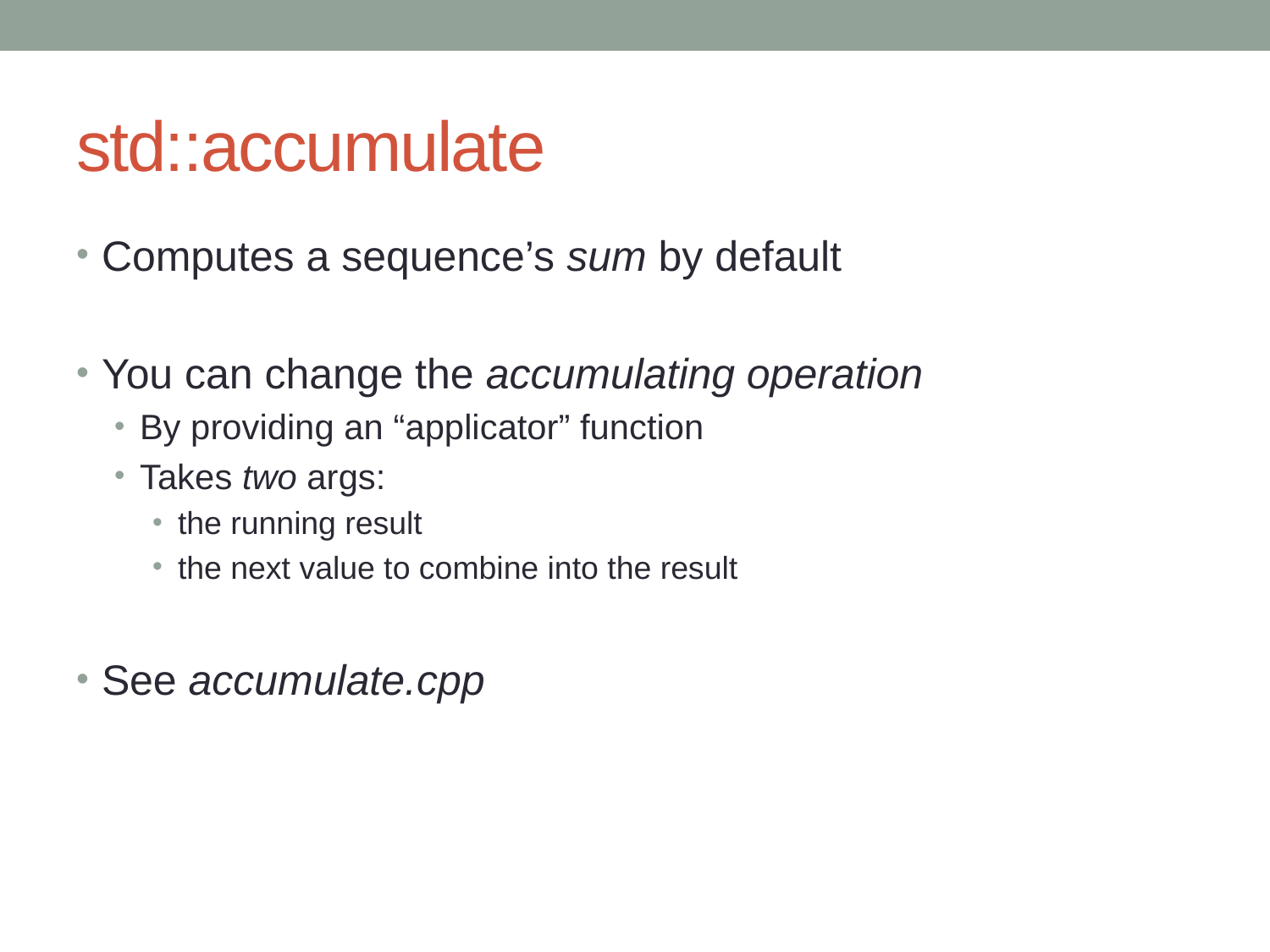

# std::accumulate
Computes a sequence’s sum by default

You can change the accumulating operation
By providing an “applicator” function
Takes two args:
the running result
the next value to combine into the result

See accumulate.cpp